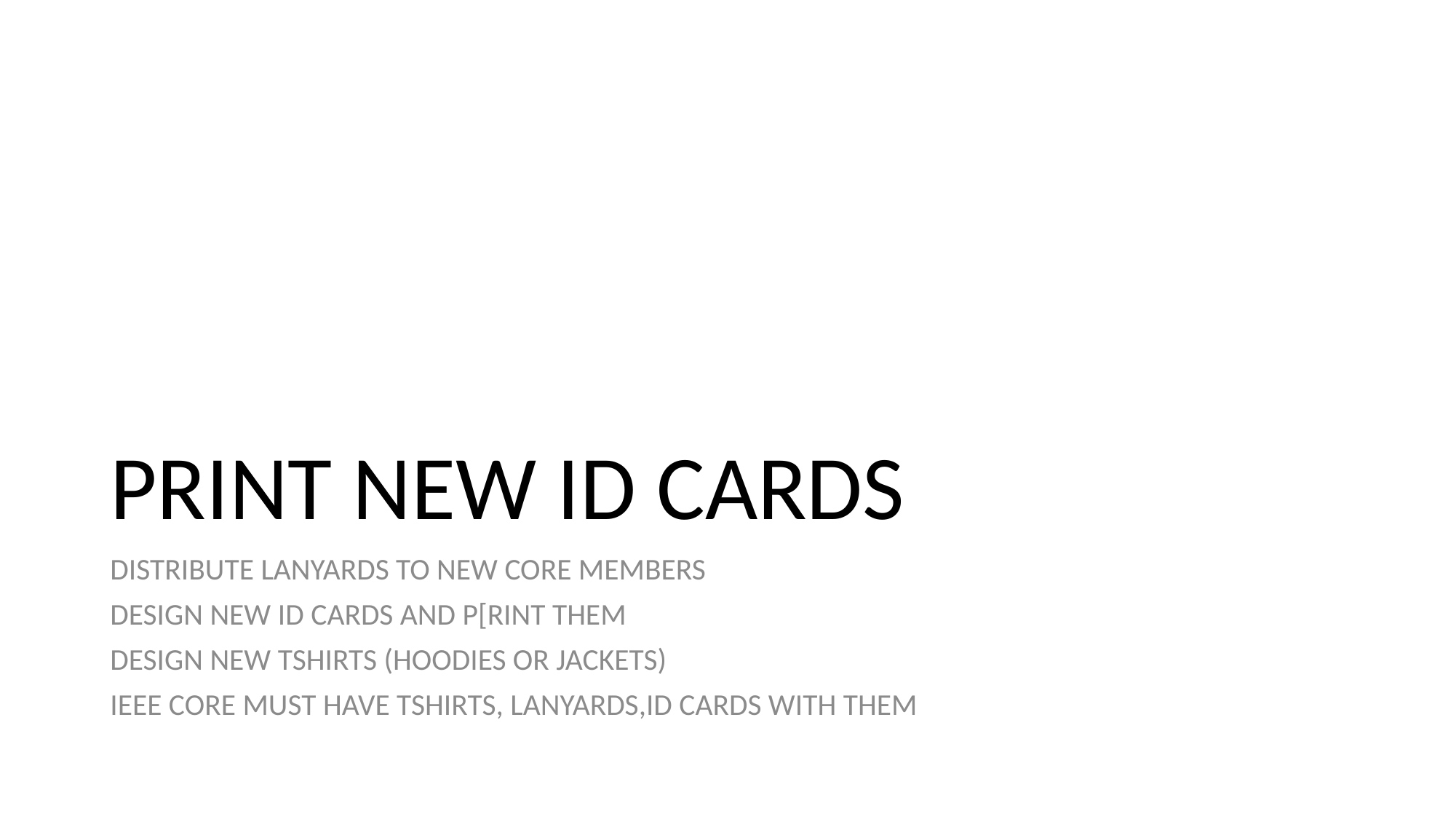

# PRINT NEW ID CARDS
DISTRIBUTE LANYARDS TO NEW CORE MEMBERS
DESIGN NEW ID CARDS AND P[RINT THEM
DESIGN NEW TSHIRTS (HOODIES OR JACKETS)
IEEE CORE MUST HAVE TSHIRTS, LANYARDS,ID CARDS WITH THEM